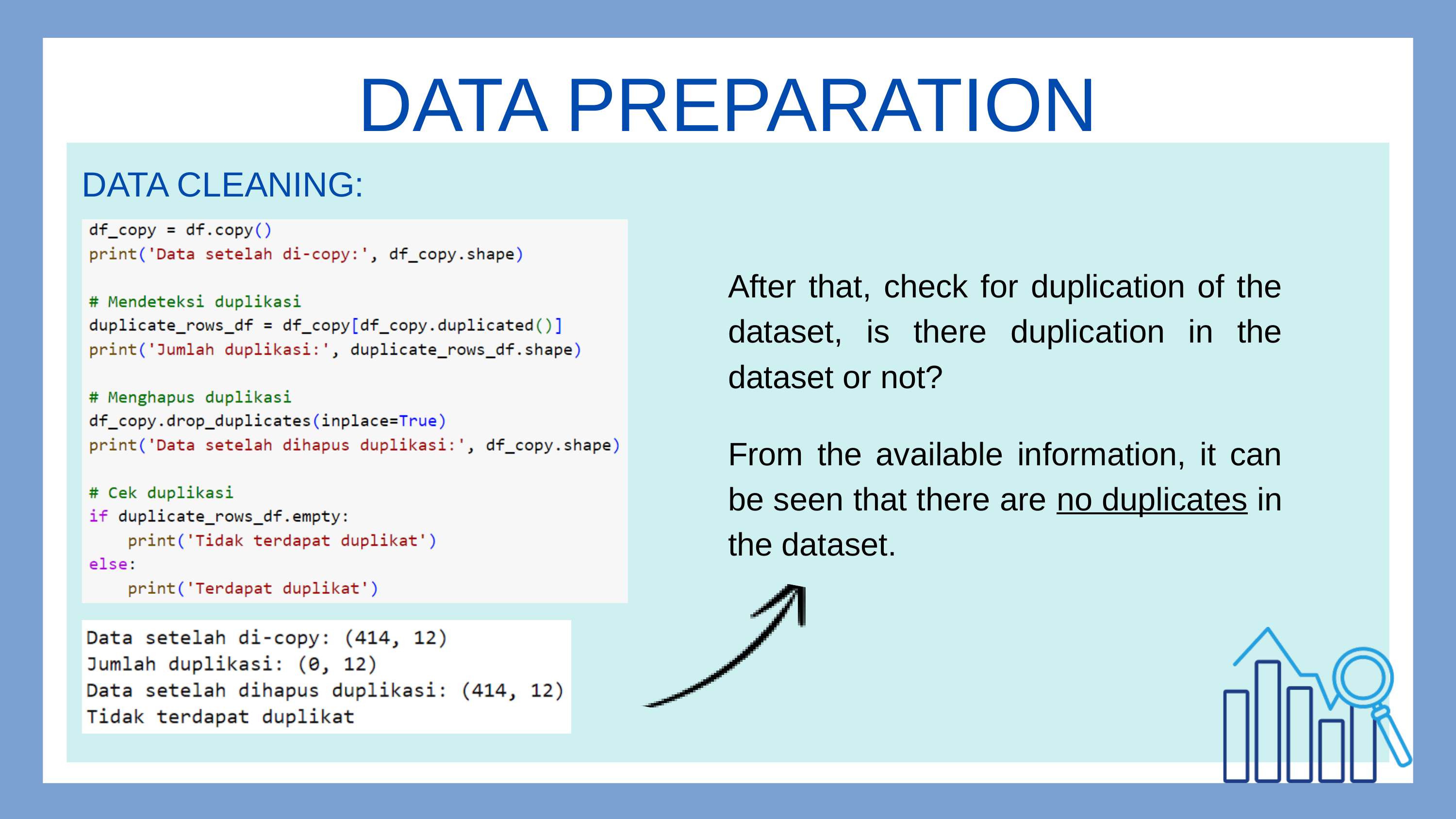

DATA PREPARATION

DATA CLEANING:

After that, check for duplication of the dataset, is there duplication in the dataset or not?
From the available information, it can be seen that there are no duplicates in the dataset.